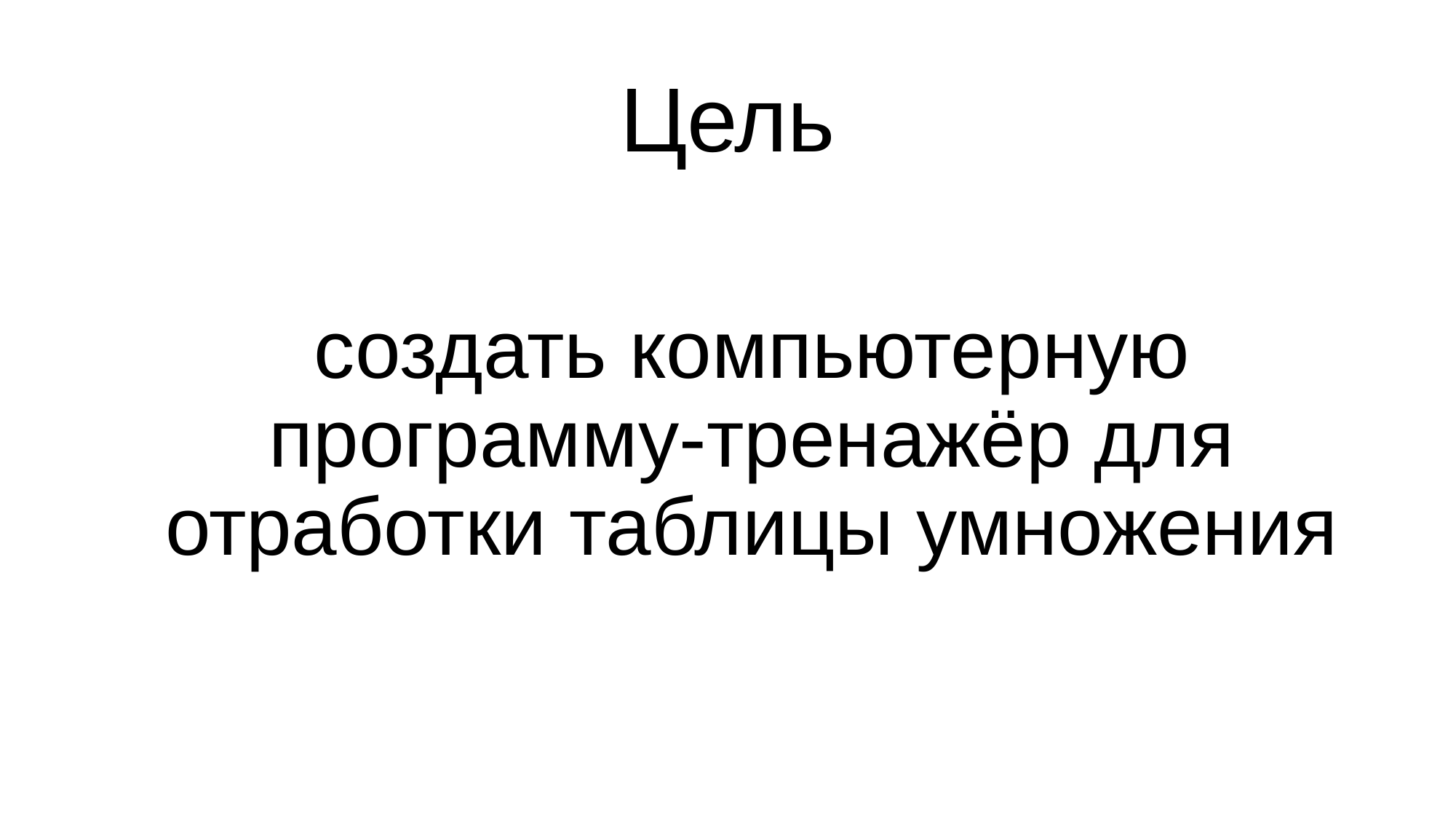

# Цель

создать компьютерную программу-тренажёр для отработки таблицы умножения